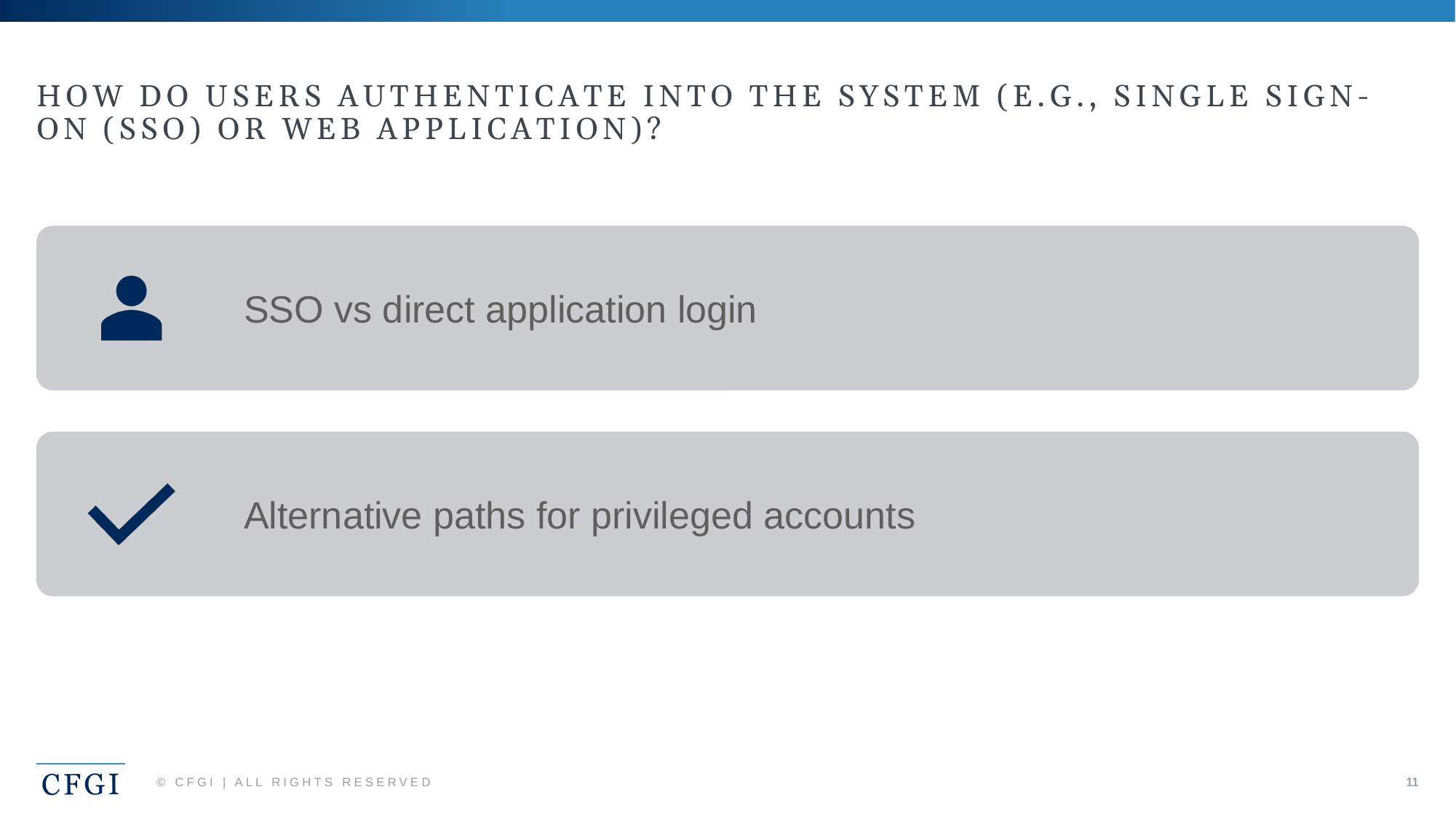

# How do users authenticate into the system (e.g., single sign-on (SSO) or web application)?
SSO vs direct application login
Alternative paths for privileged accounts